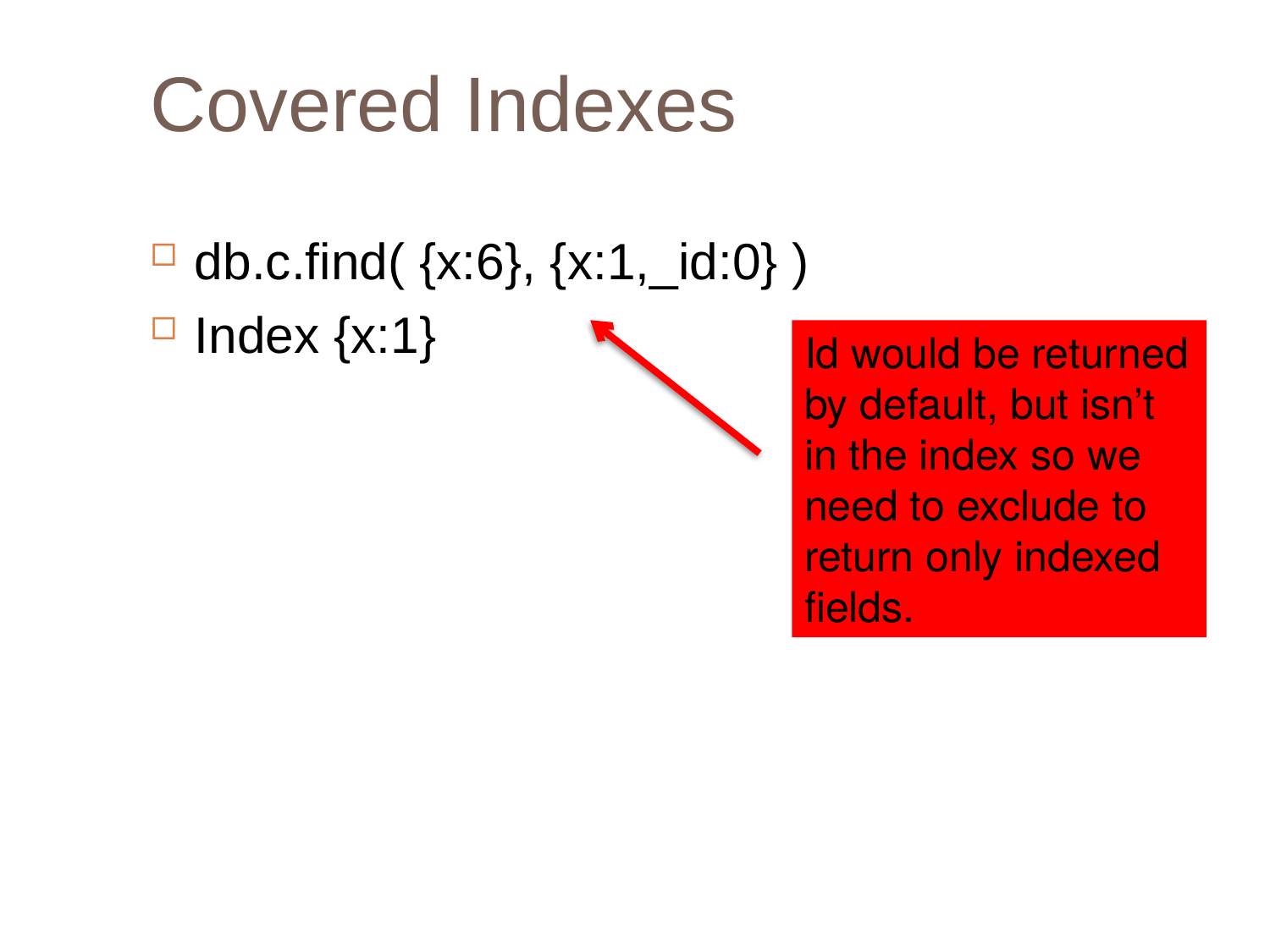

Covered Indexes
db.c.find( {x:6}, {x:1,_id:0} )
Index {x:1}
Id would be returned by default, but isn’t in the index so we need to exclude to return only indexed fields.